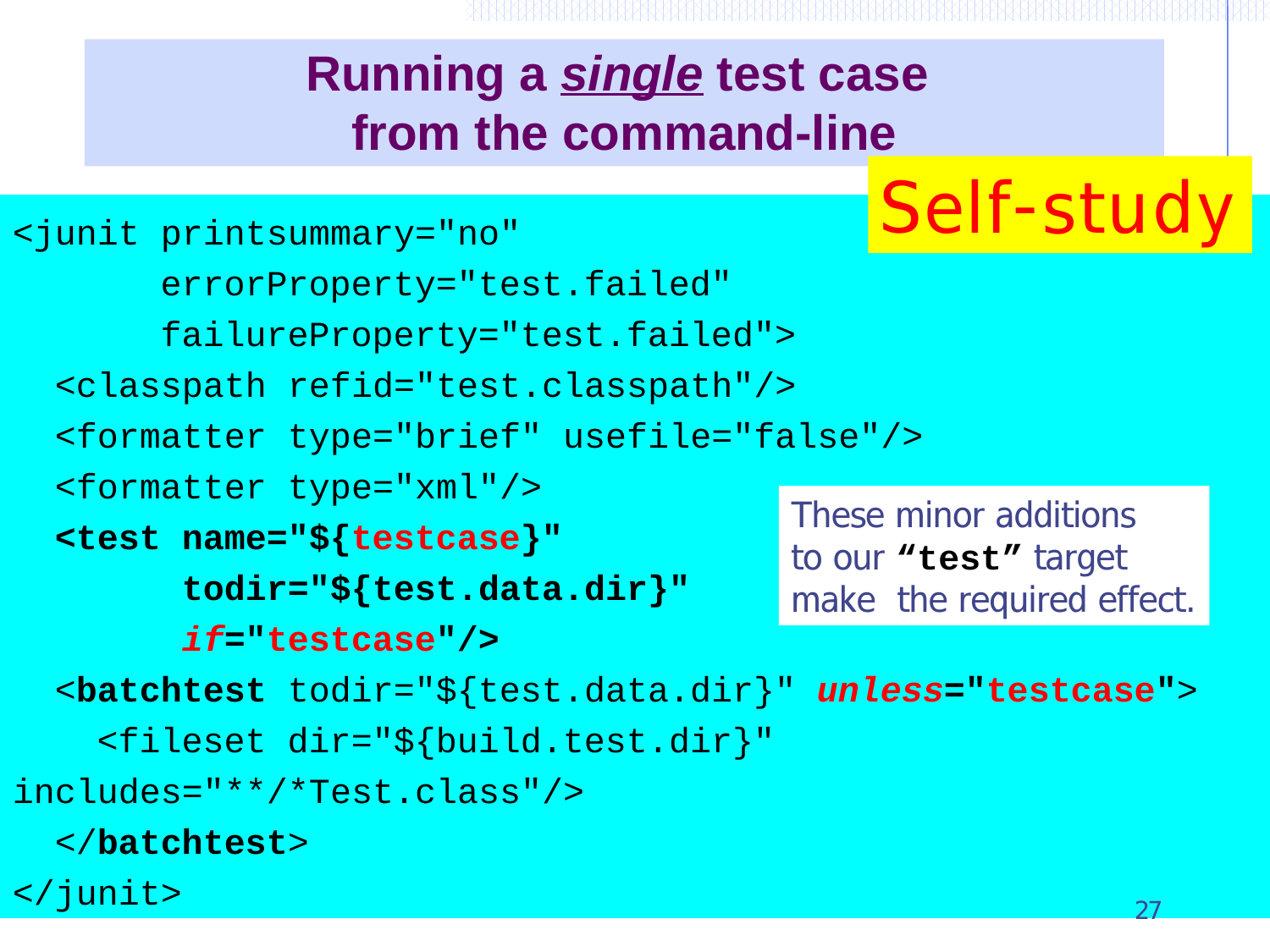

# Running a single test case from the command-line
Self-study
<junit printsummary="no"
       errorProperty="test.failed"
       failureProperty="test.failed">
  <classpath refid="test.classpath"/>
  <formatter type="brief" usefile="false"/>
  <formatter type="xml"/>
  <test name="${testcase}"
        todir="${test.data.dir}"
        if="testcase"/>
  <batchtest todir="${test.data.dir}" unless="testcase">
    <fileset dir="${build.test.dir}" includes="**/*Test.class"/>
  </batchtest>
</junit>
These minor additions
to our “test” target
make  the required effect.
27